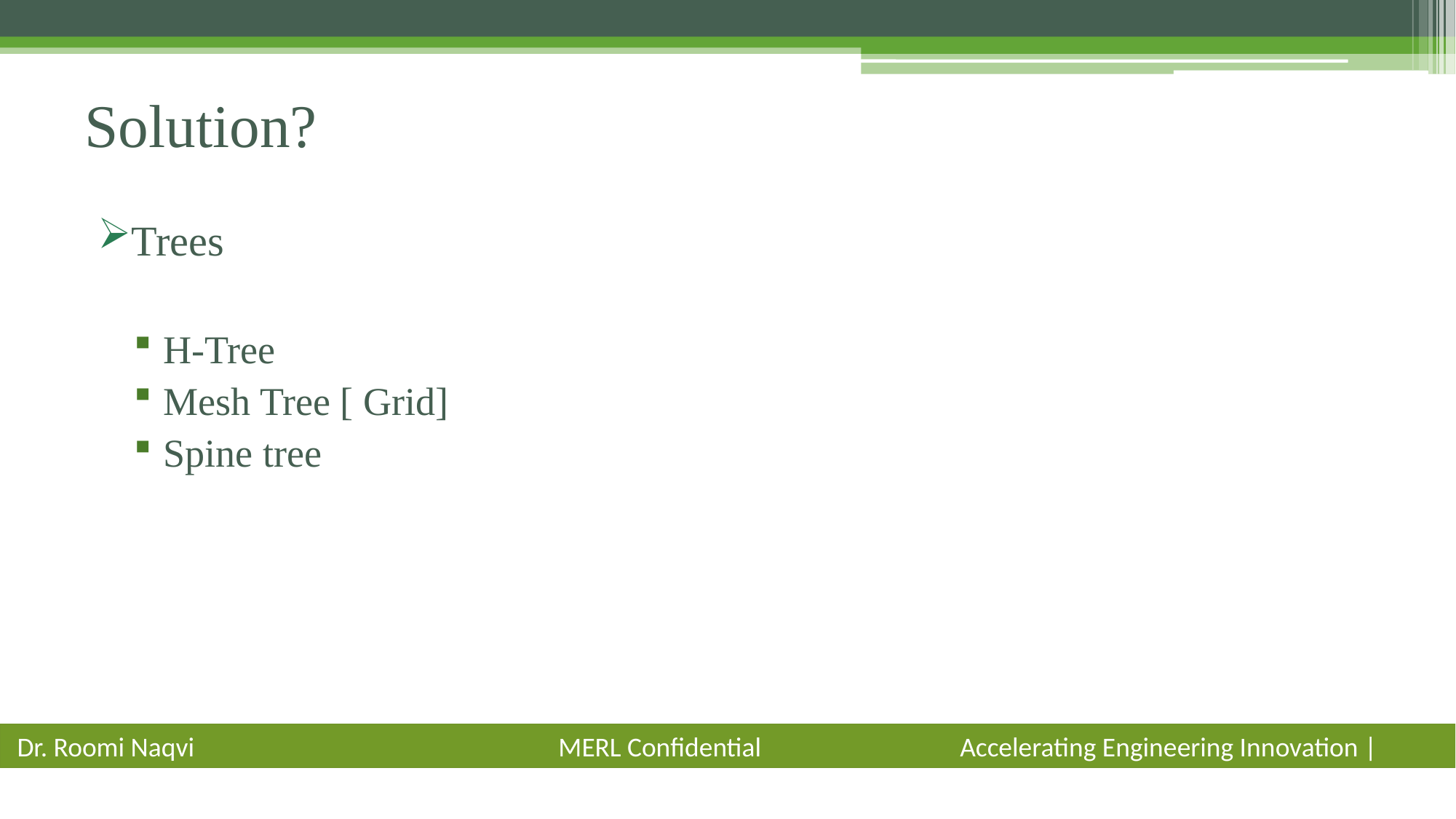

# Solution?
Trees

H-Tree
Mesh Tree [ Grid]
Spine tree